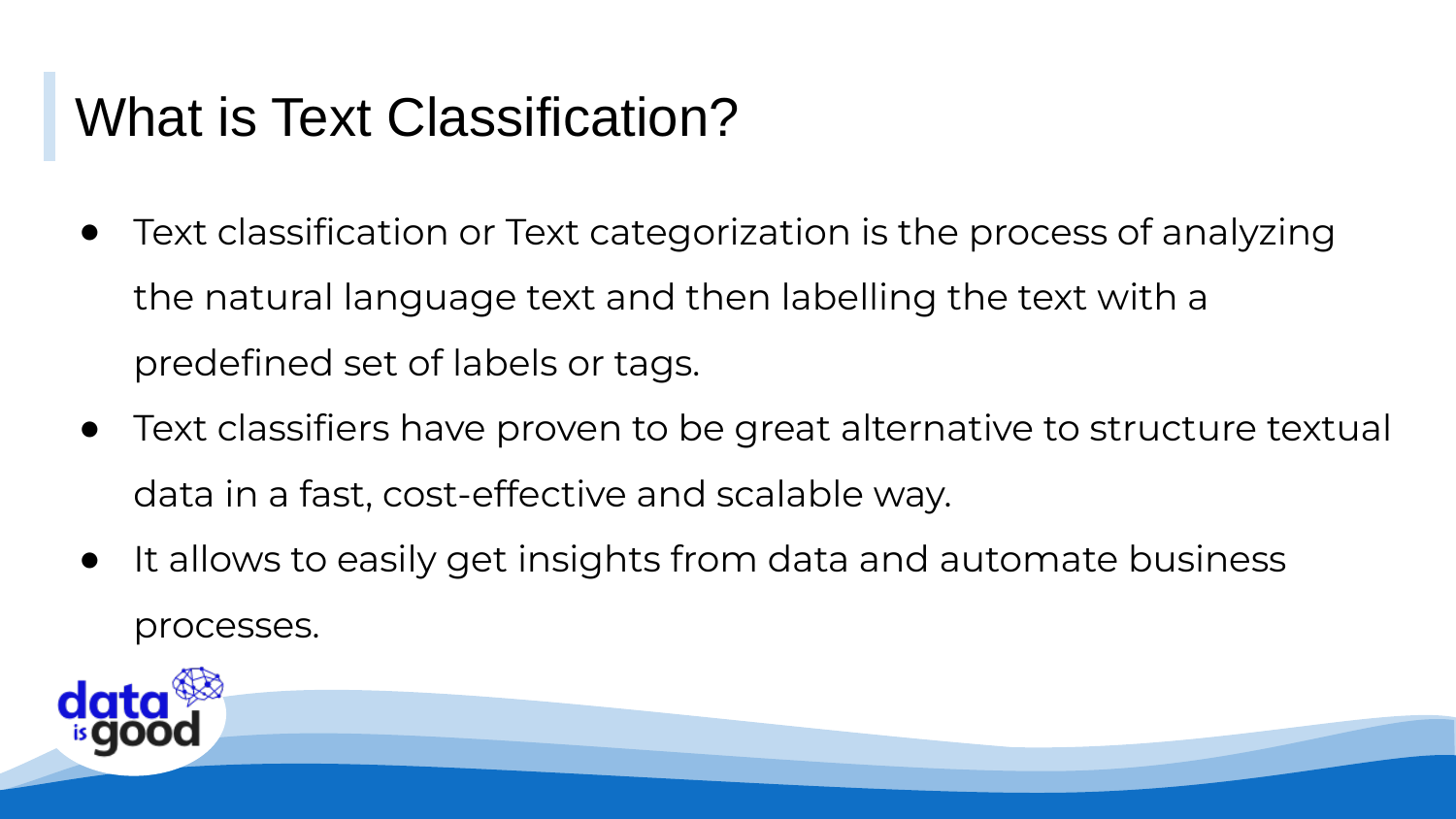

# What is Text Classification?
Text classification or Text categorization is the process of analyzing the natural language text and then labelling the text with a predefined set of labels or tags.
Text classifiers have proven to be great alternative to structure textual data in a fast, cost-effective and scalable way.
It allows to easily get insights from data and automate business processes.